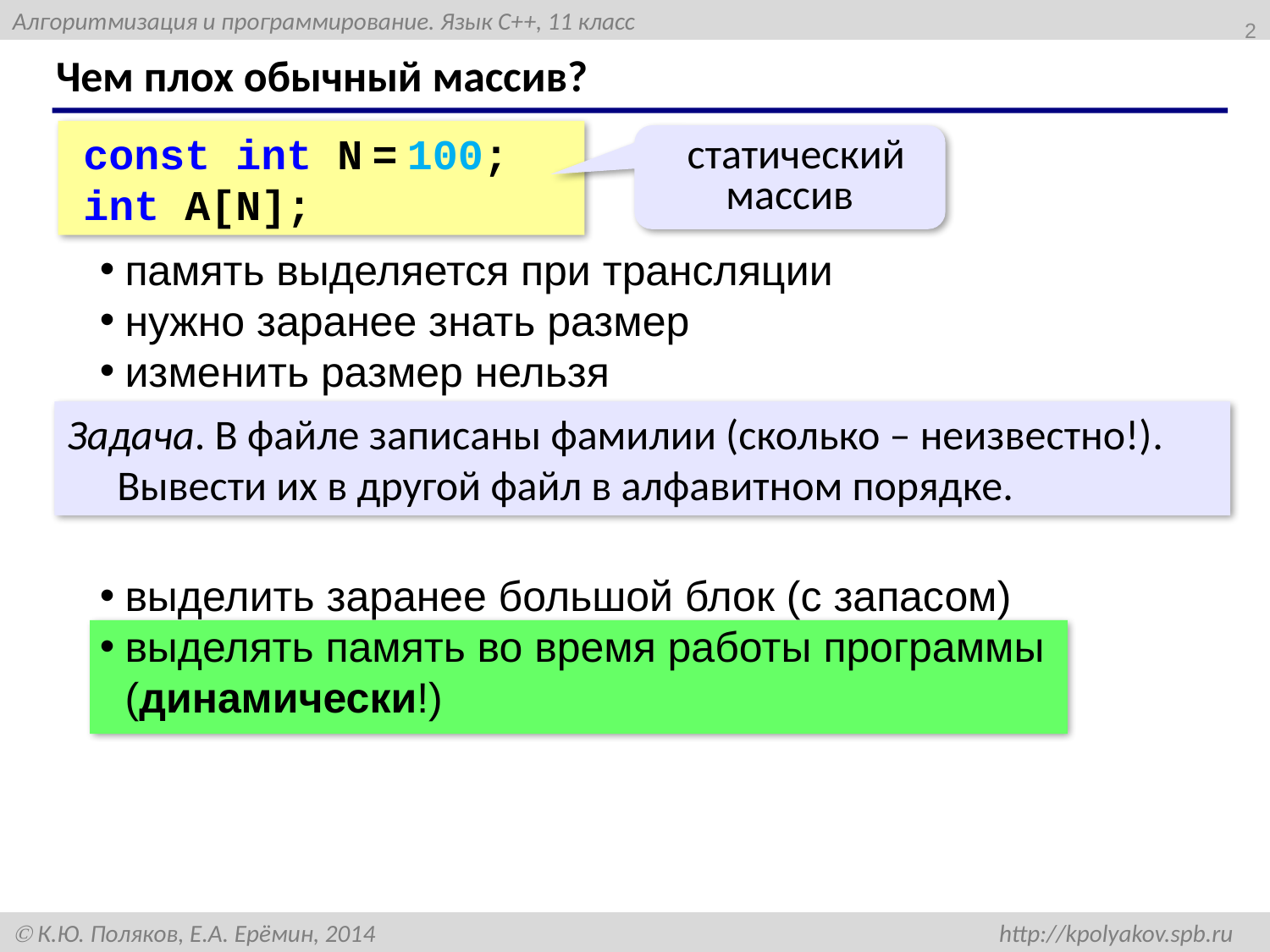

2
# Чем плох обычный массив?
const int N = 100;
int A[N];
статический массив
память выделяется при трансляции
нужно заранее знать размер
изменить размер нельзя
Задача. В файле записаны фамилии (сколько – неизвестно!). Вывести их в другой файл в алфавитном порядке.
выделить заранее большой блок (с запасом)
выделять память во время работы программы (динамически!)